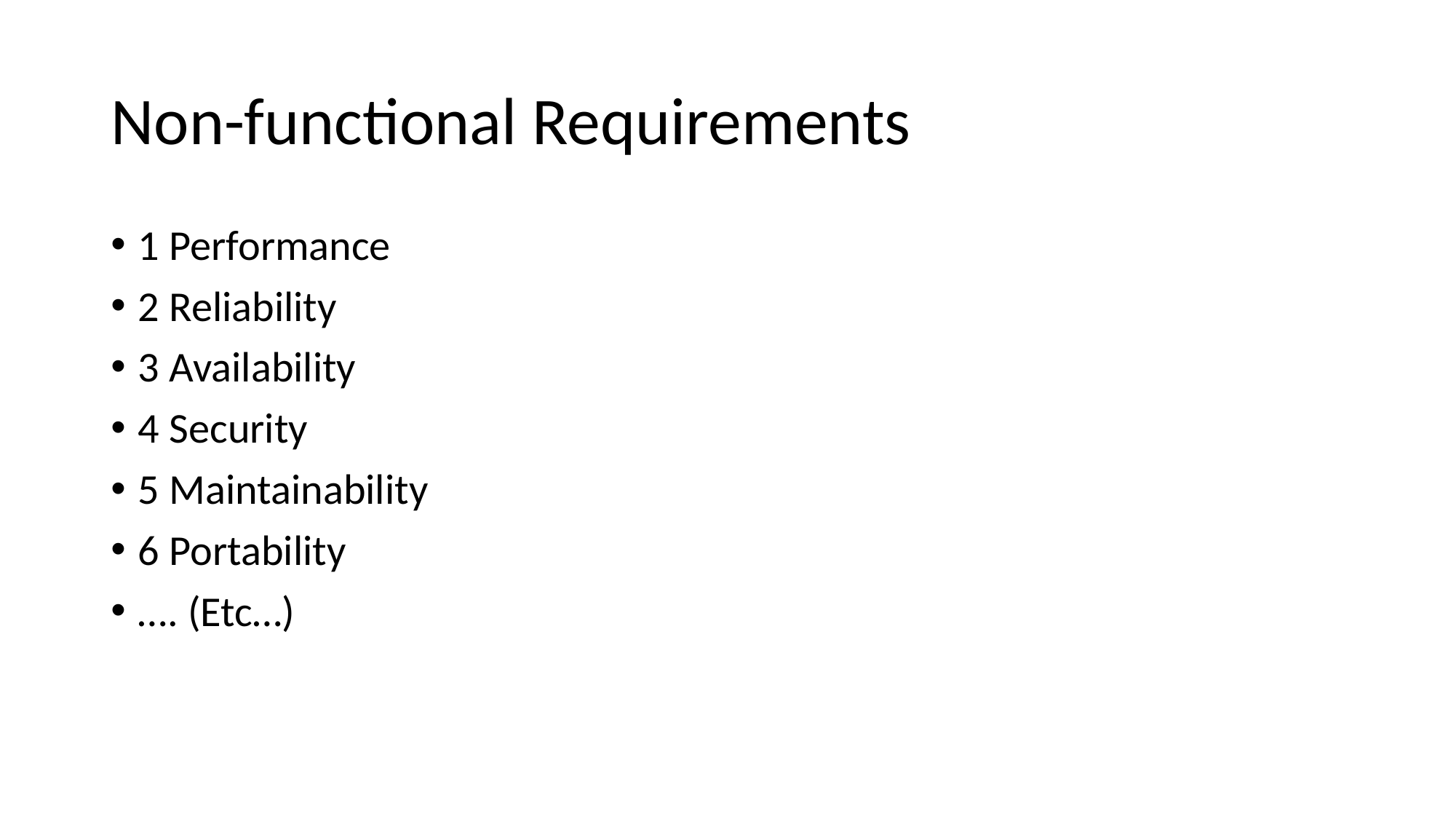

# Non-functional Requirements
1 Performance
2 Reliability
3 Availability
4 Security
5 Maintainability
6 Portability
…. (Etc…)